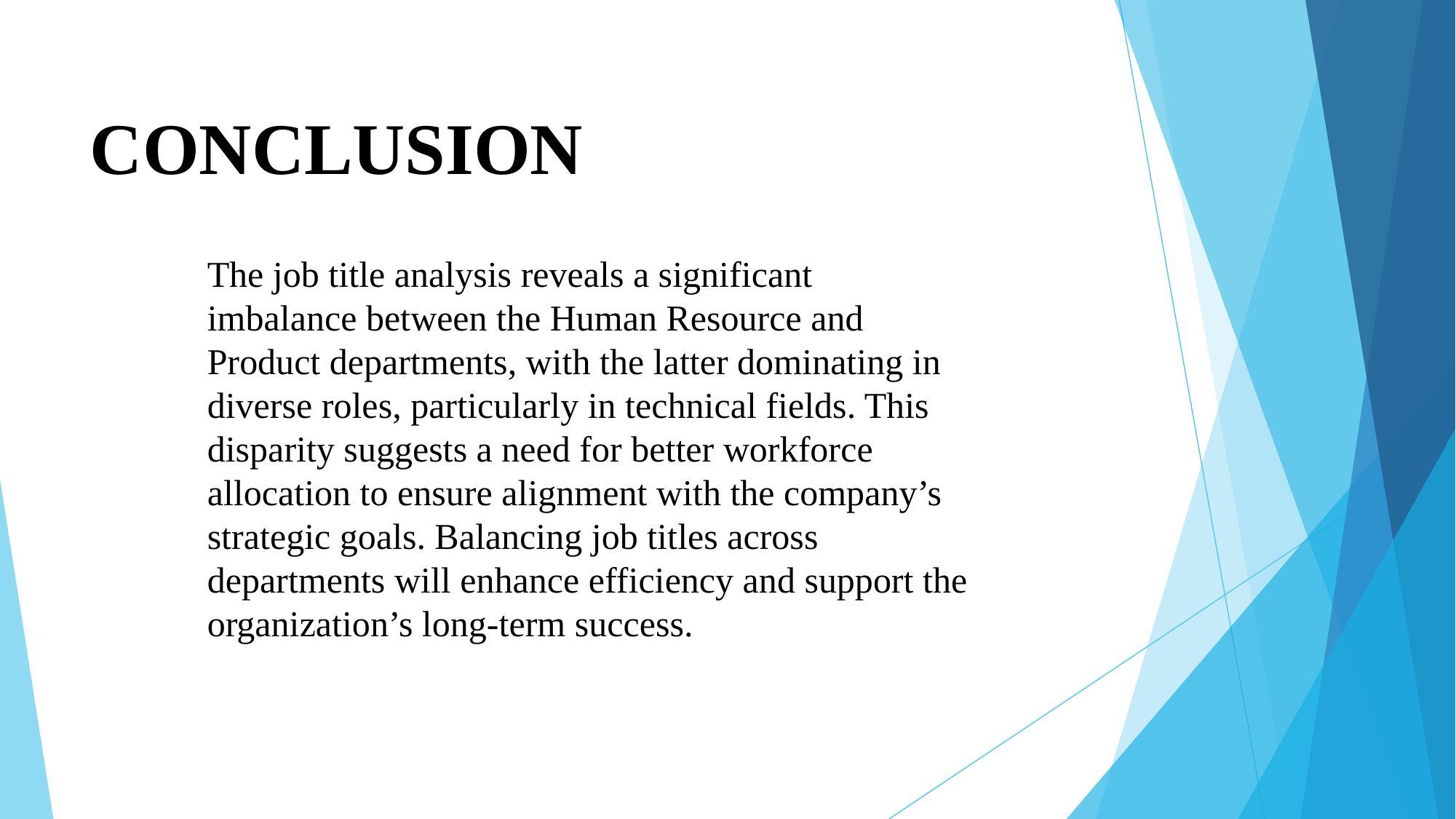

# CONCLUSION
The job title analysis reveals a significant imbalance between the Human Resource and Product departments, with the latter dominating in diverse roles, particularly in technical fields. This disparity suggests a need for better workforce allocation to ensure alignment with the company’s strategic goals. Balancing job titles across departments will enhance efficiency and support the organization’s long-term success.